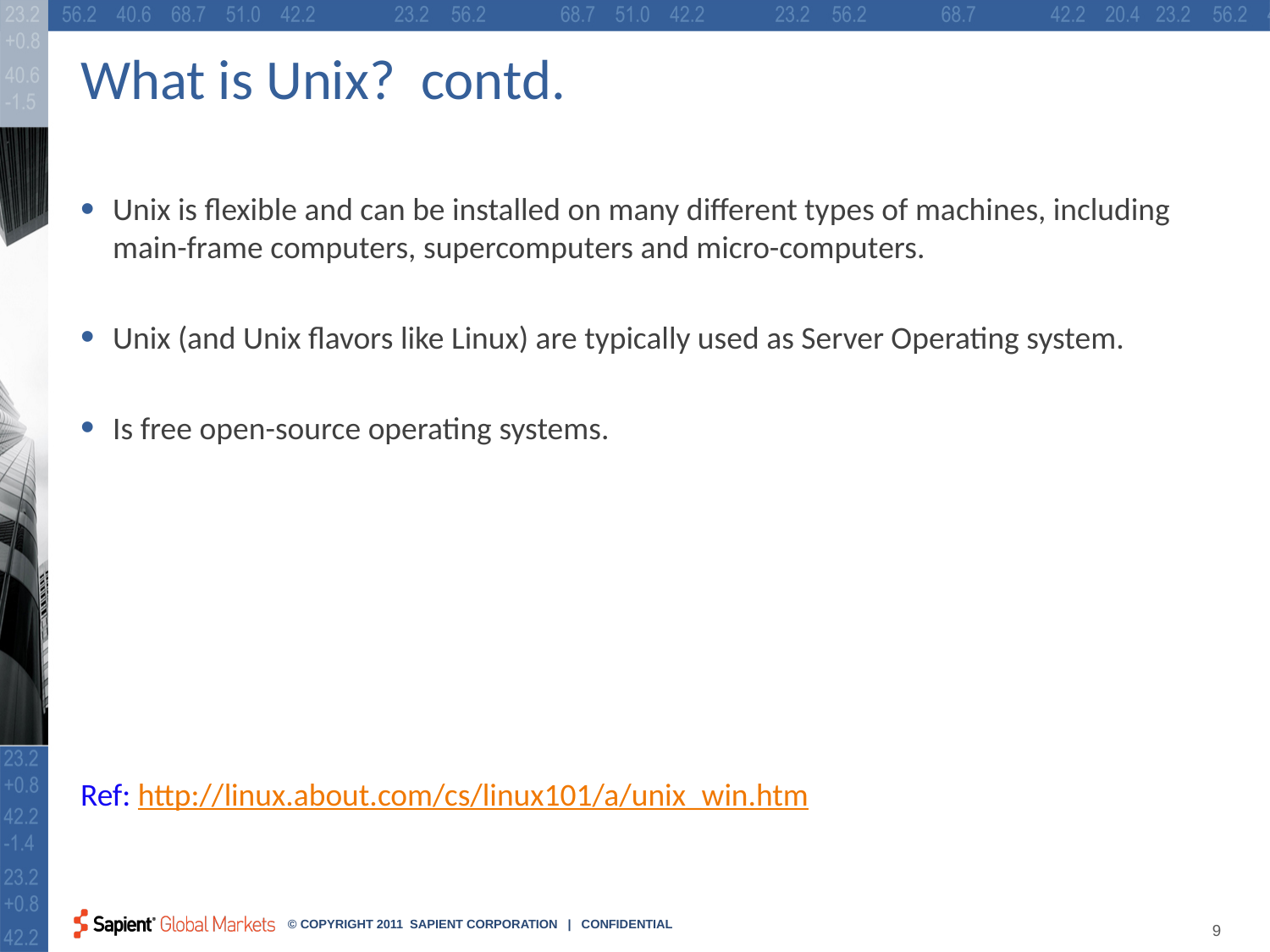

# What is Unix?  contd.

Unix is flexible and can be installed on many different types of machines, including main-frame computers, supercomputers and micro-computers.

Unix (and Unix flavors like Linux) are typically used as Server Operating system.

Is free open-source operating systems.

Ref: http://linux.about.com/cs/linux101/a/unix_win.htm